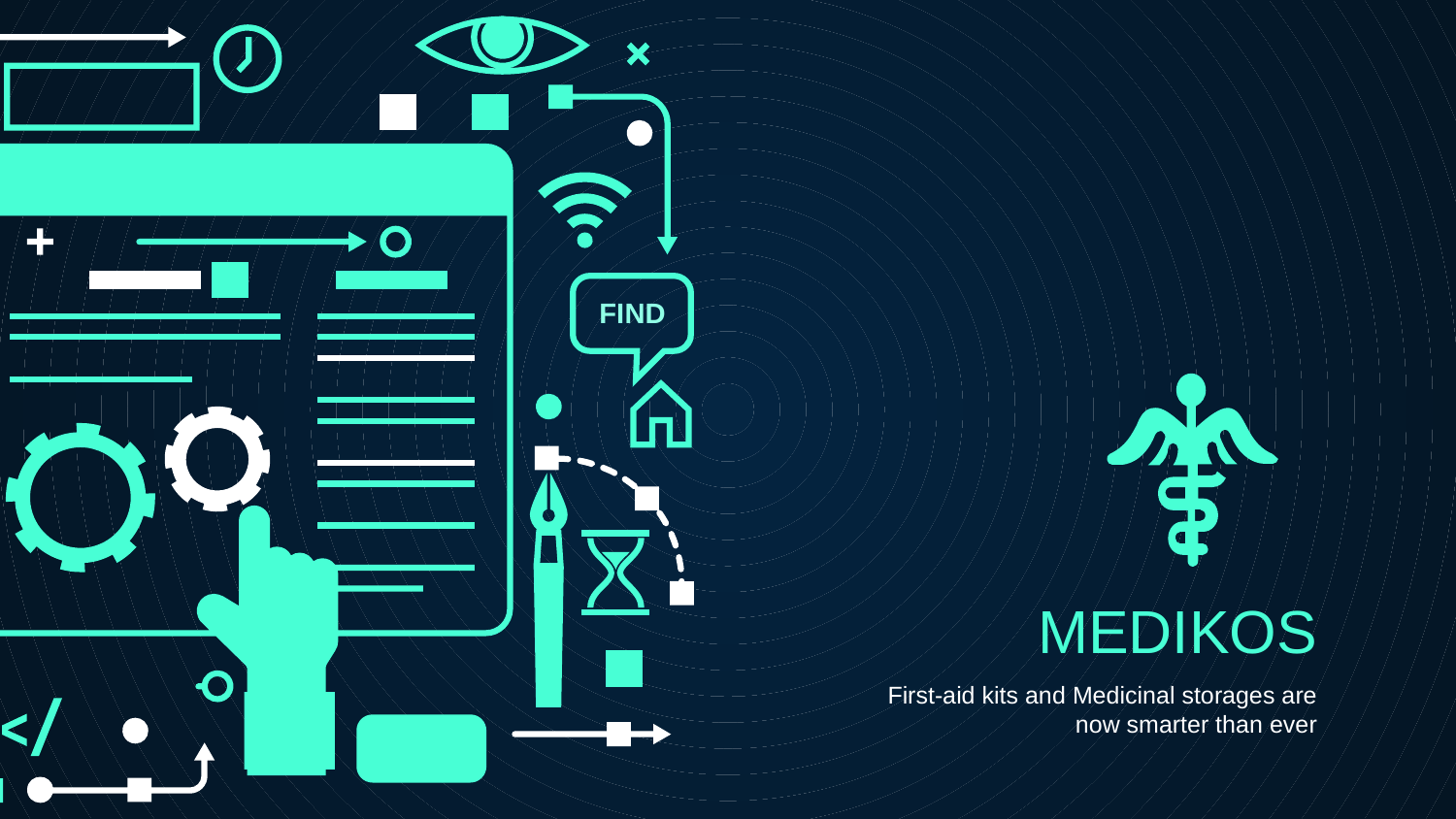

FIND

# MEDIKOS

First-aid kits and Medicinal storages are now smarter than ever